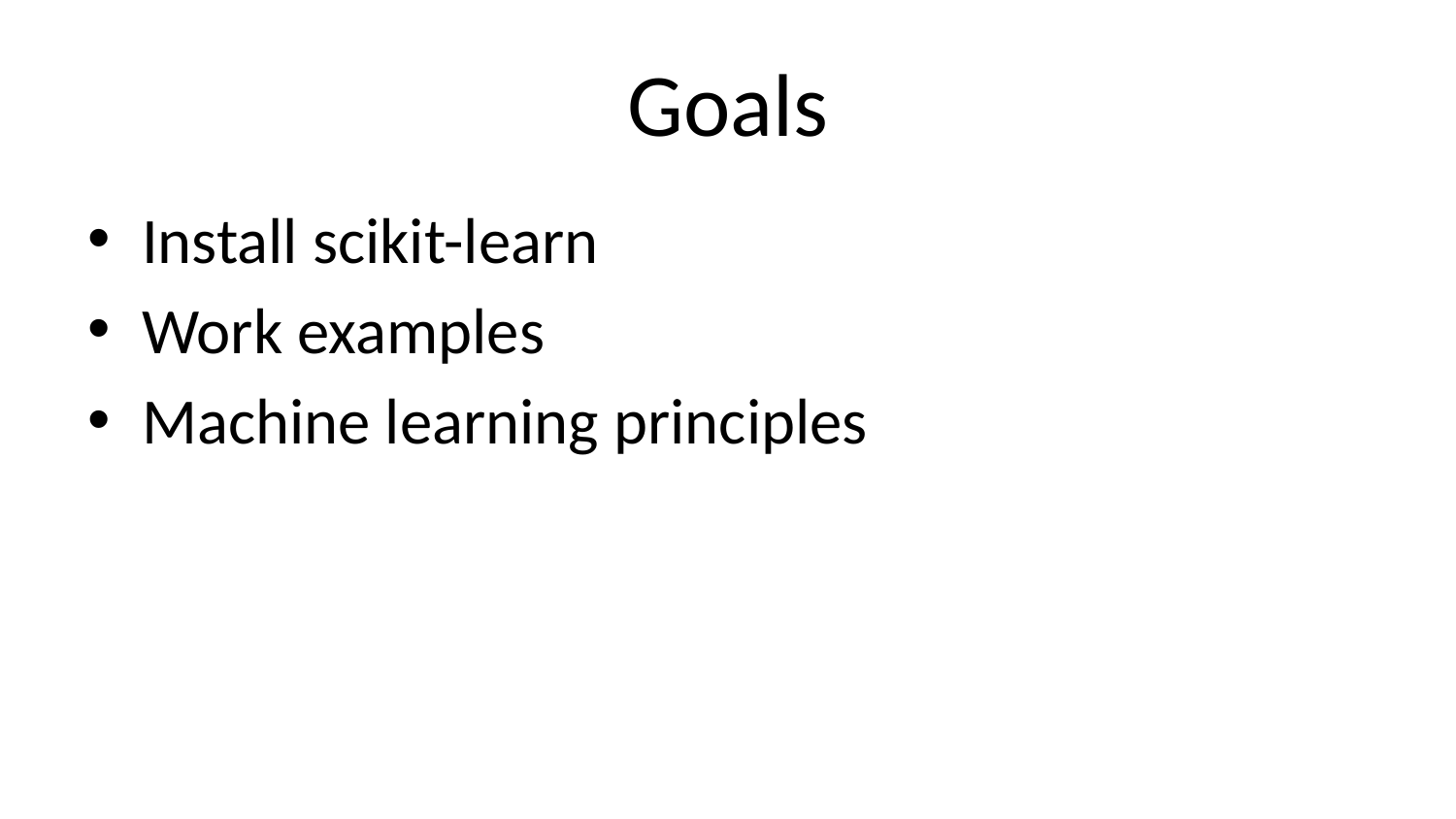

# Goals
Install scikit-learn
Work examples
Machine learning principles